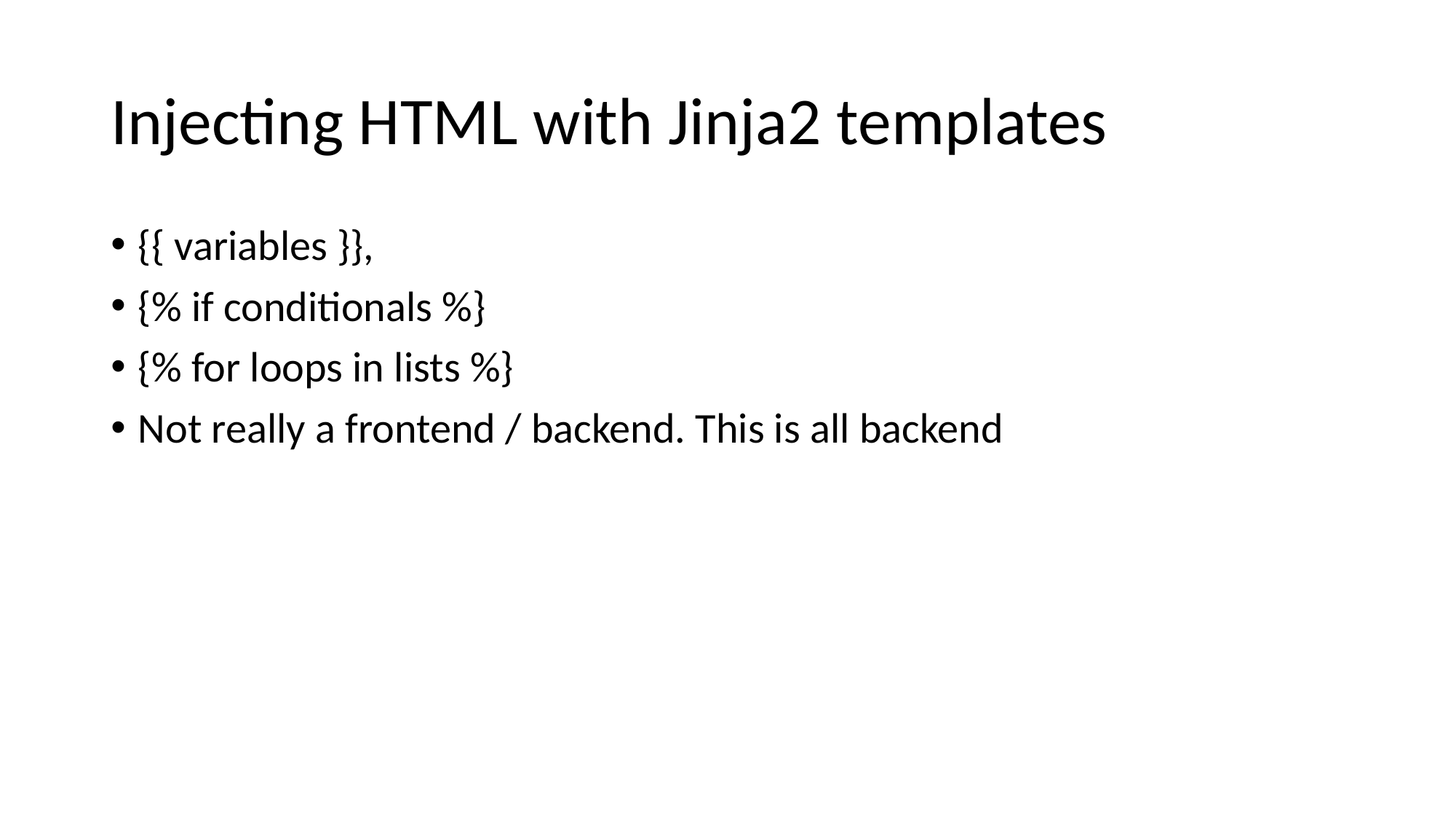

# Injecting HTML with Jinja2 templates
{{ variables }},
{% if conditionals %}
{% for loops in lists %}
Not really a frontend / backend. This is all backend